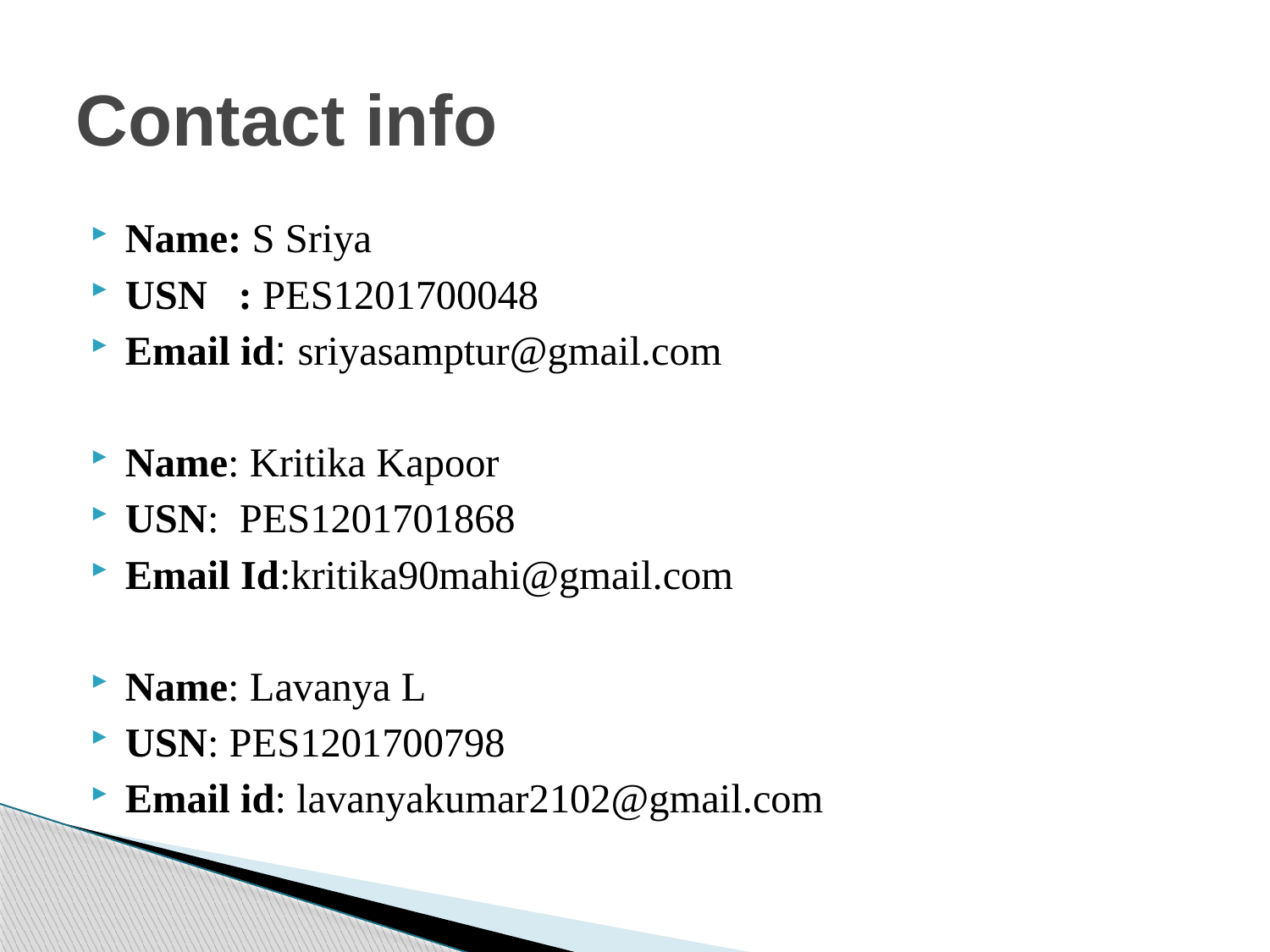

# Contact info
Name: S Sriya
USN   : PES1201700048
Email id: sriyasamptur@gmail.com

Name: Kritika Kapoor
USN:  PES1201701868
Email Id:kritika90mahi@gmail.com

Name: Lavanya L
USN: PES1201700798
Email id: lavanyakumar2102@gmail.com